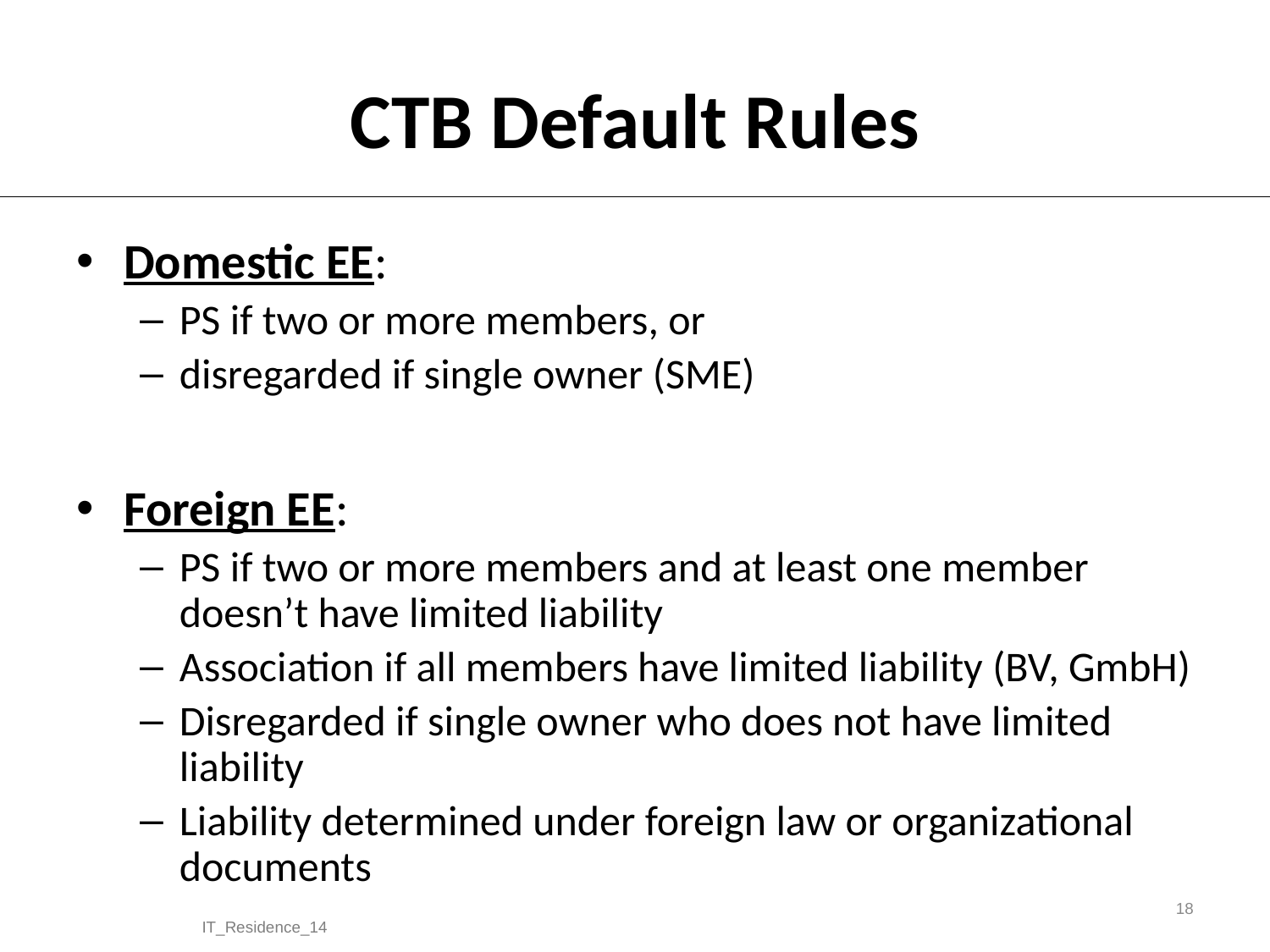

# CTB Default Rules

Domestic EE:
PS if two or more members, or
disregarded if single owner (SME)

Foreign EE:
PS if two or more members and at least one member doesn’t have limited liability
Association if all members have limited liability (BV, GmbH)
Disregarded if single owner who does not have limited liability
Liability determined under foreign law or organizational documents

18
IT_Residence_14